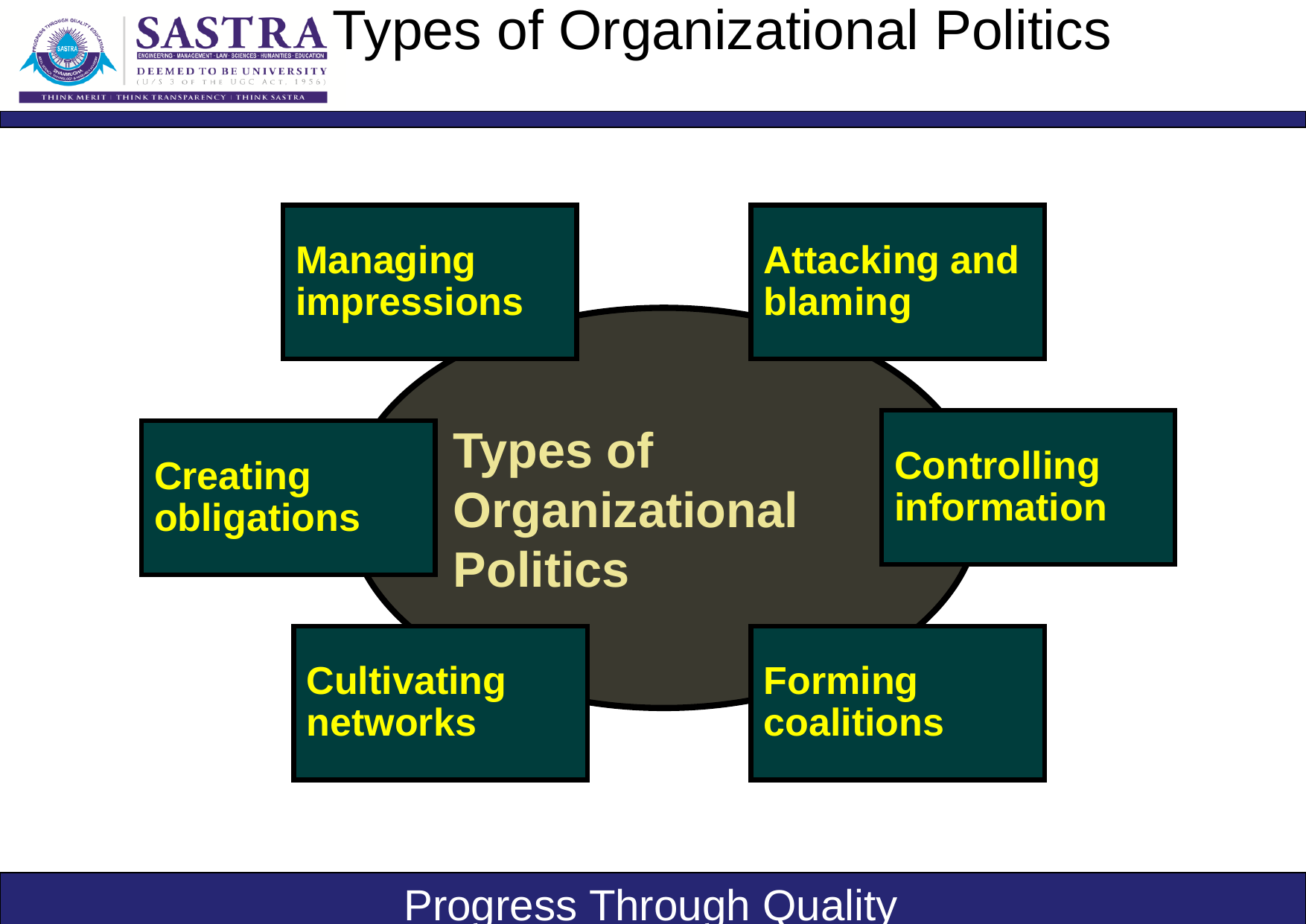

# Types of Organizational Politics
Managing
impressions
Attacking and
blaming
Types of
Organizational
Politics
Controlling
information
Creating
obligations
Cultivating
networks
Forming
coalitions